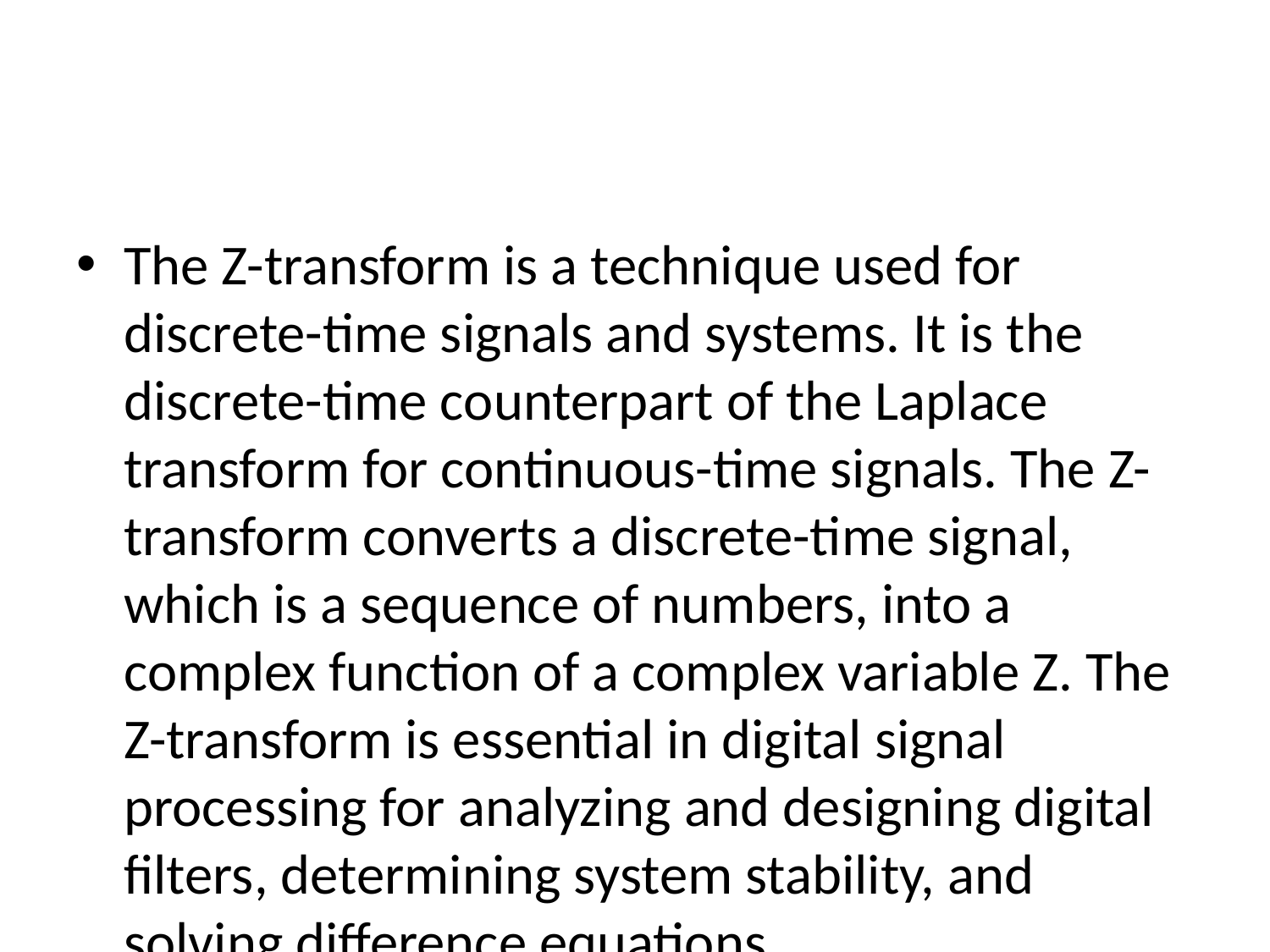

#
The Z-transform is a technique used for discrete-time signals and systems. It is the discrete-time counterpart of the Laplace transform for continuous-time signals. The Z-transform converts a discrete-time signal, which is a sequence of numbers, into a complex function of a complex variable Z. The Z-transform is essential in digital signal processing for analyzing and designing digital filters, determining system stability, and solving difference equations.